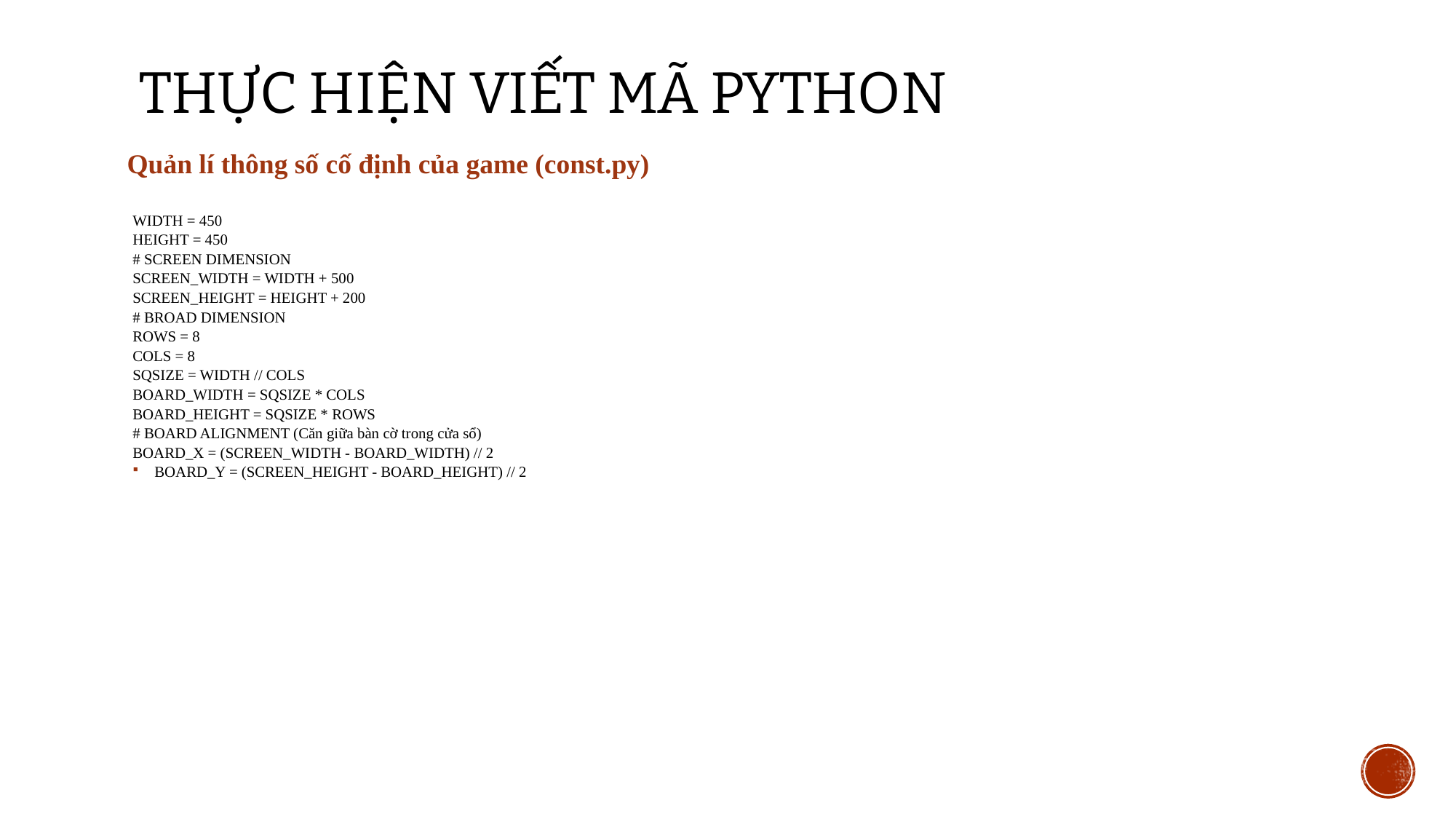

# THỰC HIỆN VIẾT MÃ PYTHON
Quản lí thông số cố định của game (const.py)
WIDTH = 450
HEIGHT = 450
# SCREEN DIMENSION
SCREEN_WIDTH = WIDTH + 500
SCREEN_HEIGHT = HEIGHT + 200
# BROAD DIMENSION
ROWS = 8
COLS = 8
SQSIZE = WIDTH // COLS
BOARD_WIDTH = SQSIZE * COLS
BOARD_HEIGHT = SQSIZE * ROWS
# BOARD ALIGNMENT (Căn giữa bàn cờ trong cửa sổ)
BOARD_X = (SCREEN_WIDTH - BOARD_WIDTH) // 2
BOARD_Y = (SCREEN_HEIGHT - BOARD_HEIGHT) // 2